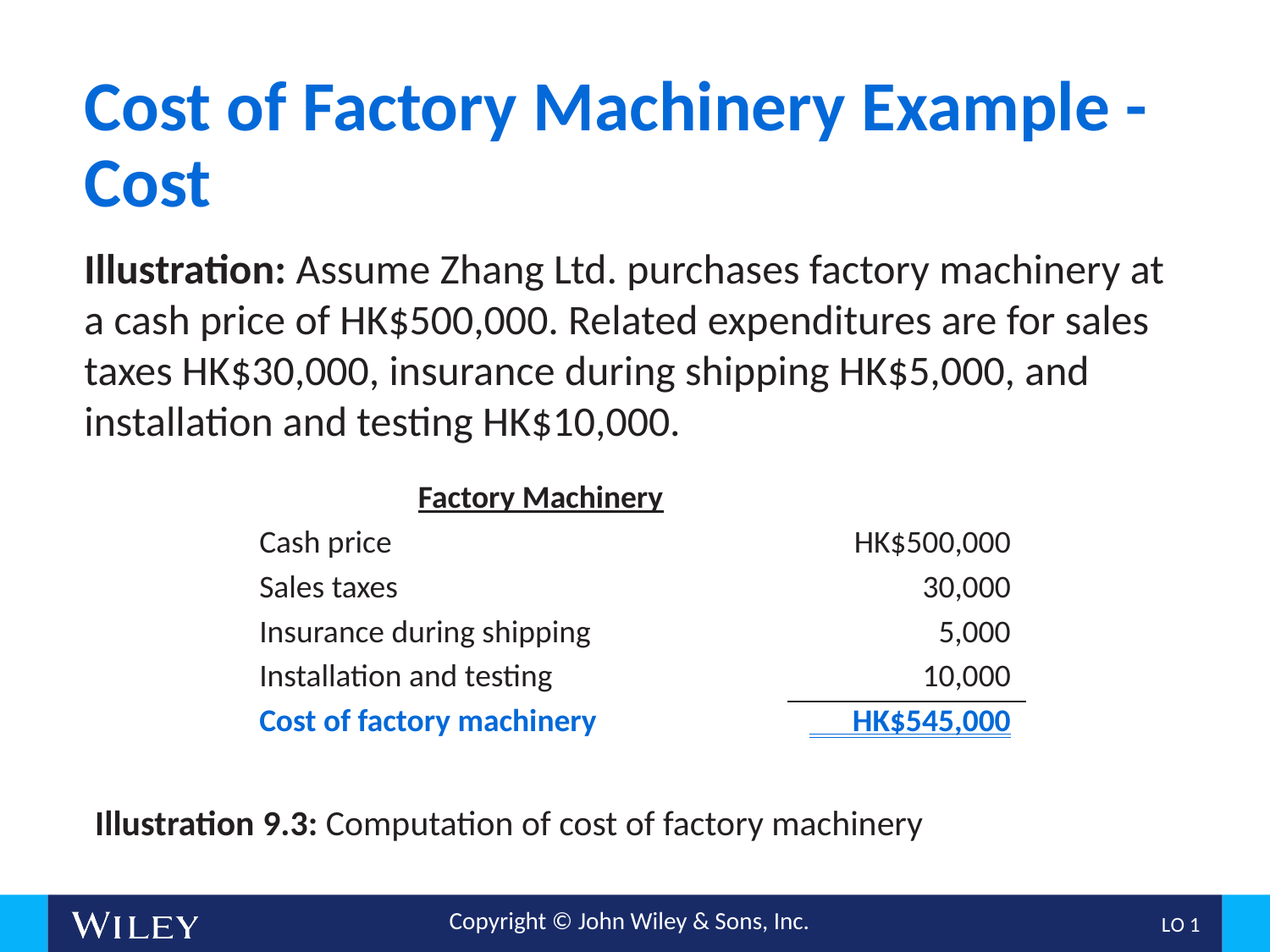

# Cost of Factory Machinery Example - Cost
Illustration: Assume Zhang Ltd. purchases factory machinery at a cash price of HK$500,000. Related expenditures are for sales taxes HK$30,000, insurance during shipping HK$5,000, and installation and testing HK$10,000.
| Factory Machinery |  |
| --- | --- |
| Cash price | HK$500,000 |
| Sales taxes | 30,000 |
| Insurance during shipping | 5,000 |
| Installation and testing | 10,000 |
| Cost of factory machinery | HK$545,000 |
Illustration 9.3: Computation of cost of factory machinery
L O 1